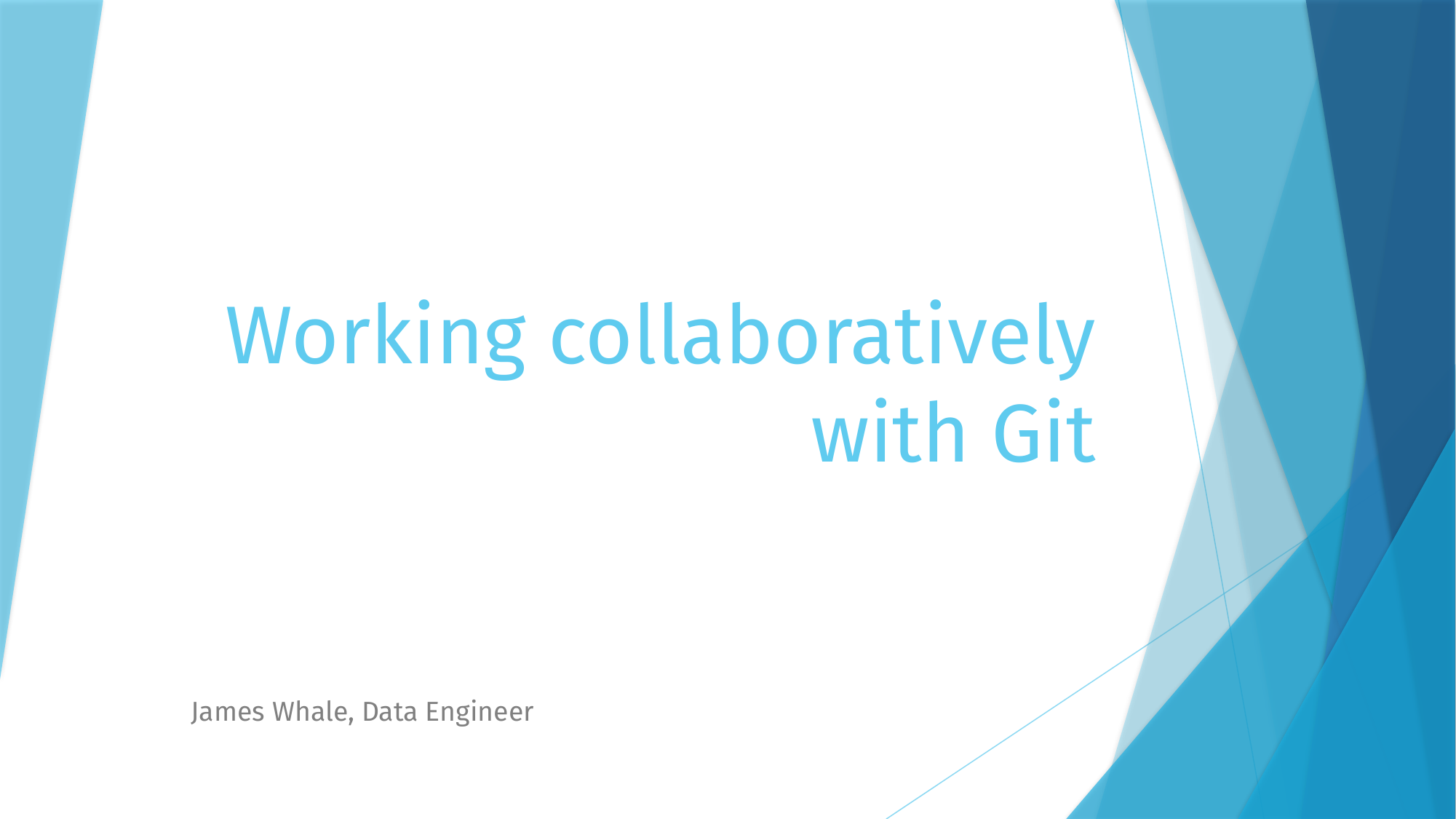

# Working collaboratively with Git
James Whale, Data Engineer